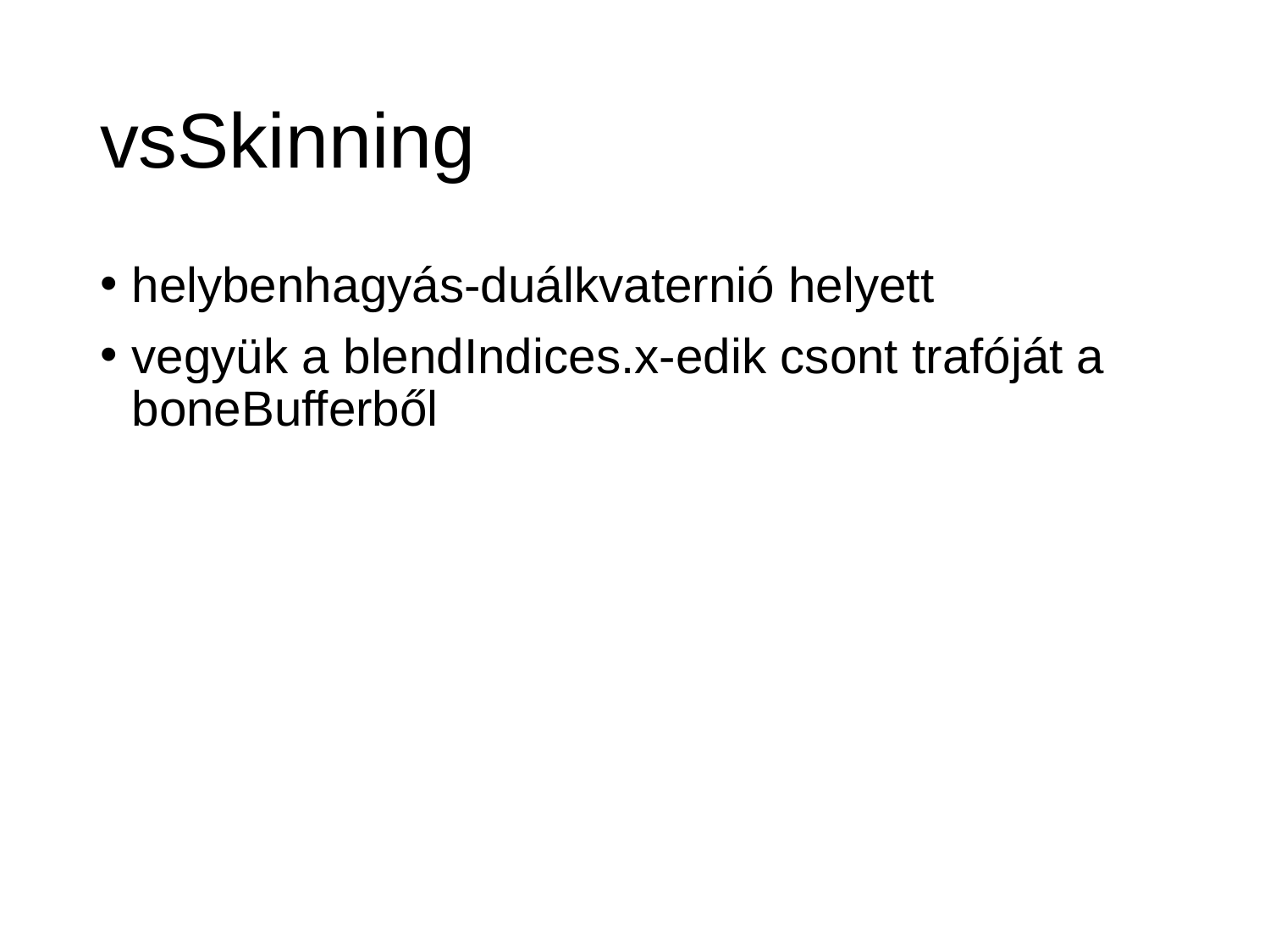

# vsSkinning
helybenhagyás-duálkvaternió helyett
vegyük a blendIndices.x-edik csont trafóját a boneBufferből